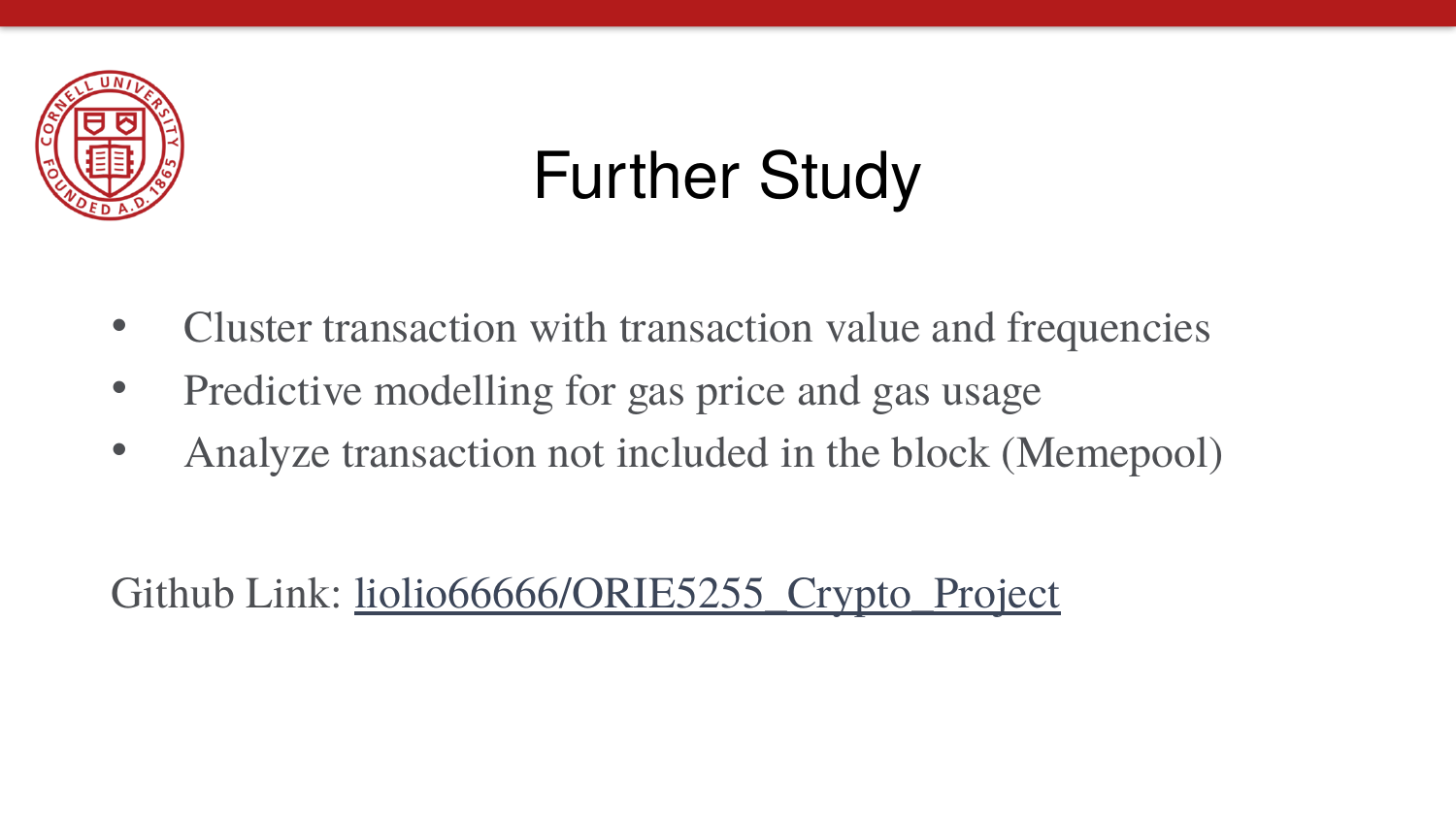

Further Study
Cluster transaction with transaction value and frequencies
Predictive modelling for gas price and gas usage
Analyze transaction not included in the block (Memepool)

Github Link: liolio66666/ORIE5255_Crypto_Project